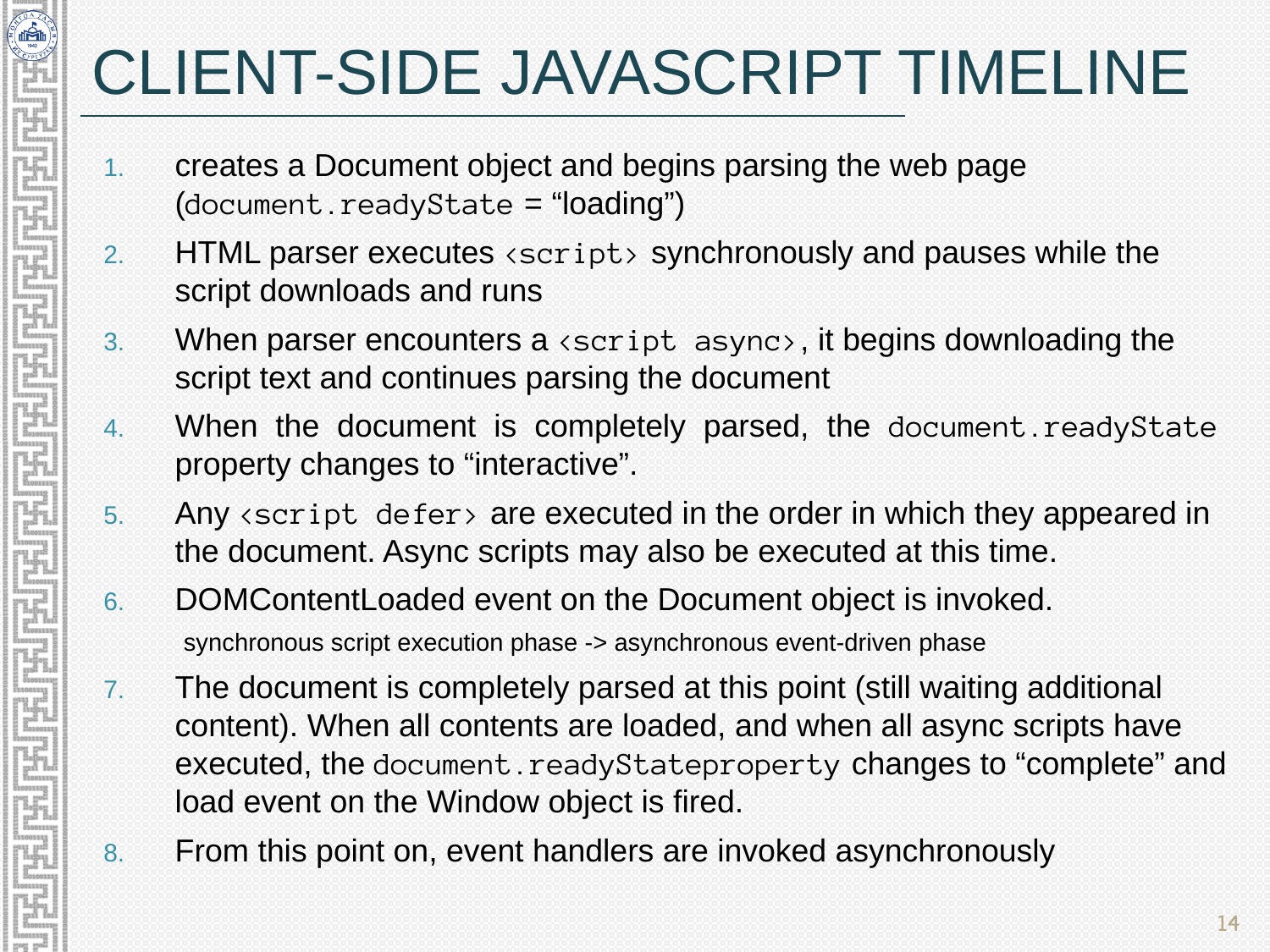

# Client-Side JavaScript Timeline
creates a Document object and begins parsing the web page (document.readyState = “loading”)
HTML parser executes <script> synchronously and pauses while the script downloads and runs
When parser encounters a <script async>, it begins downloading the script text and continues parsing the document
When  the  document  is  completely  parsed,  the  document.readyState property changes to “interactive”.
Any <script defer> are executed in the order in which they appeared in the document. Async scripts may also be executed at this time.
DOMContentLoaded event on the Document object is invoked.
      synchronous script execution phase -> asynchronous event-driven phase
The document is completely parsed at this point (still waiting additional content). When all contents are loaded, and when all async scripts have executed, the document.readyStateproperty changes to “complete” and load event on the Window object is fired.
From this point on, event handlers are invoked asynchronously
14